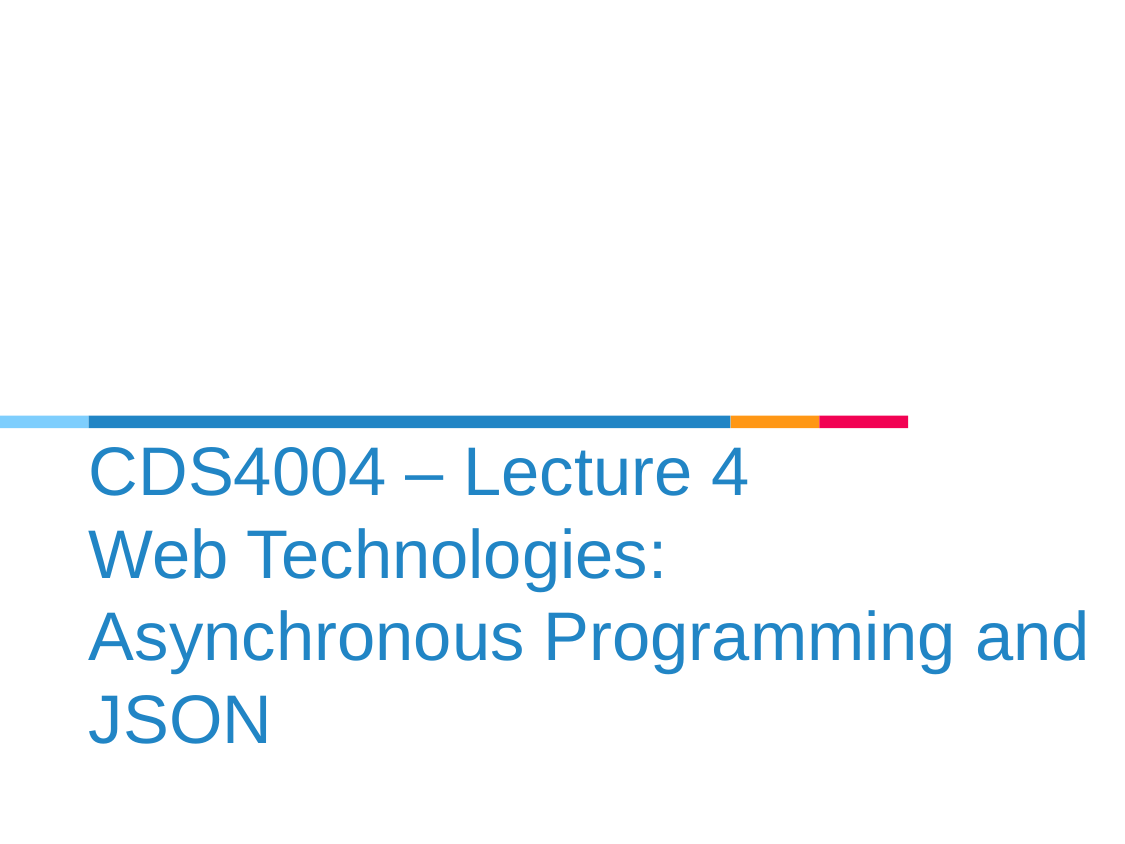

# CDS4004 – Lecture 4 Web Technologies: Asynchronous Programming and JSON